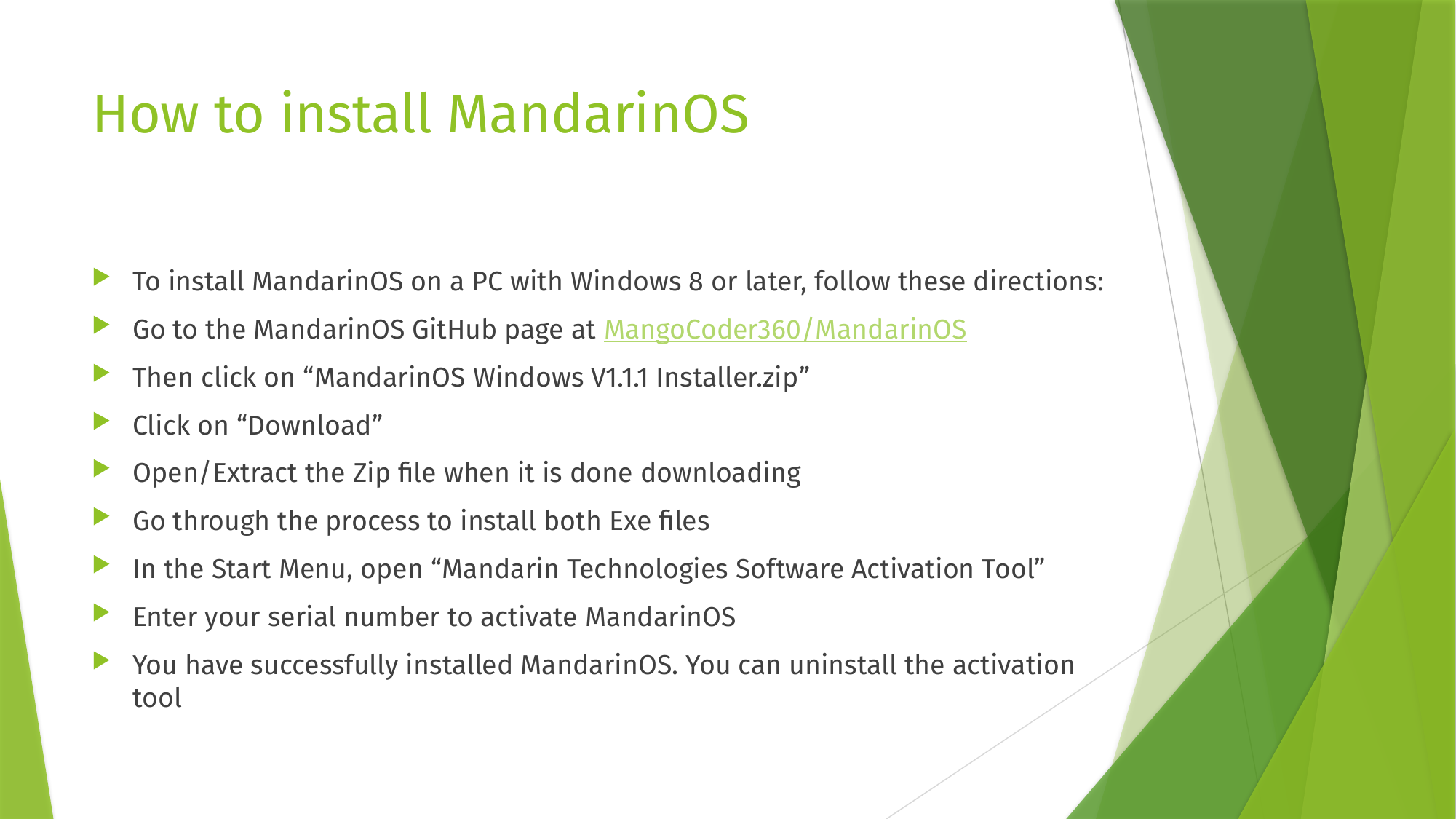

# How to install MandarinOS
To install MandarinOS on a PC with Windows 8 or later, follow these directions:
Go to the MandarinOS GitHub page at MangoCoder360/MandarinOS
Then click on “MandarinOS Windows V1.1.1 Installer.zip”
Click on “Download”
Open/Extract the Zip file when it is done downloading
Go through the process to install both Exe files
In the Start Menu, open “Mandarin Technologies Software Activation Tool”
Enter your serial number to activate MandarinOS
You have successfully installed MandarinOS. You can uninstall the activation tool